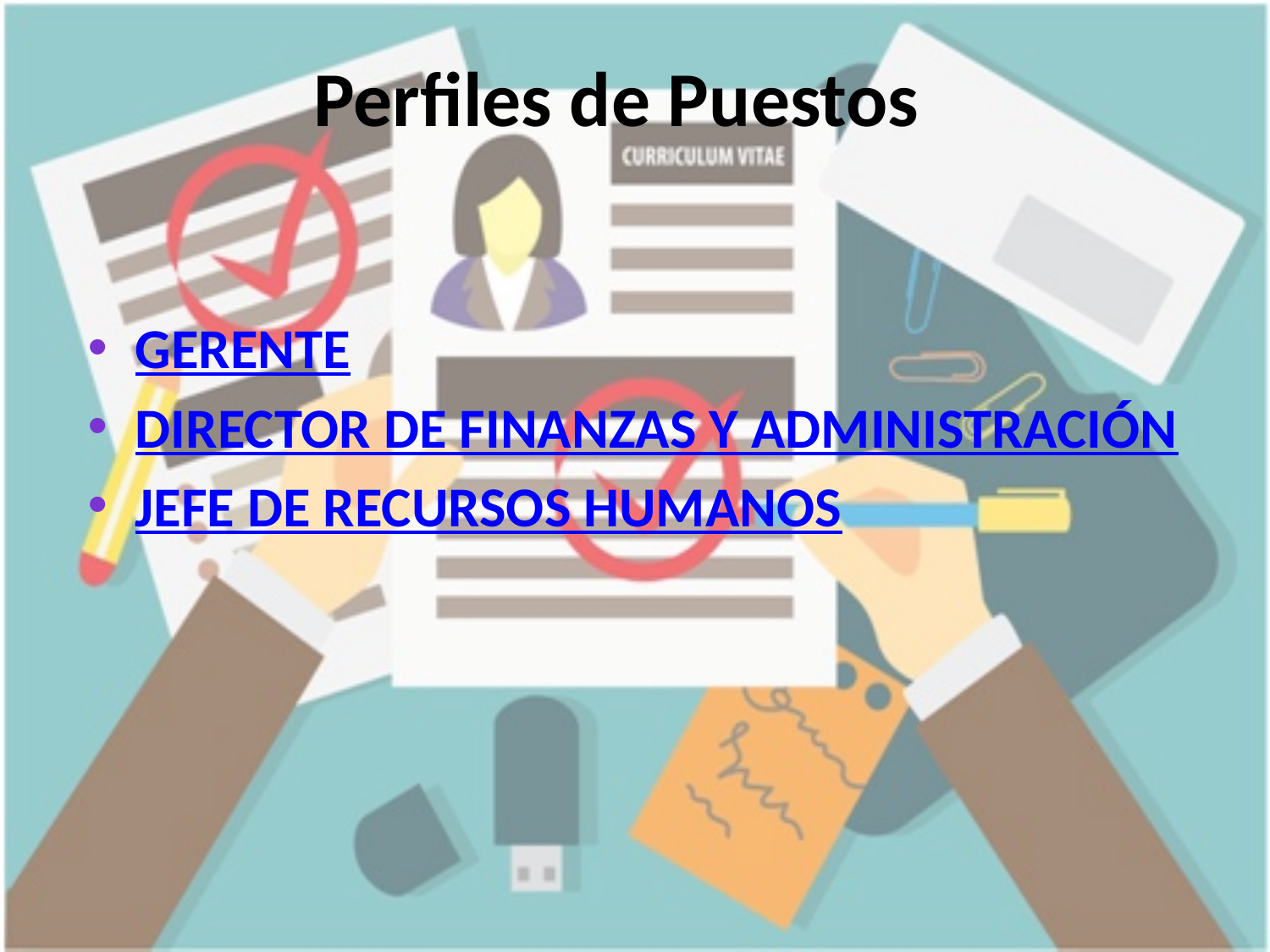

# Perfiles de Puestos
Gerente
Director de Finanzas y Administración
Jefe de Recursos Humanos